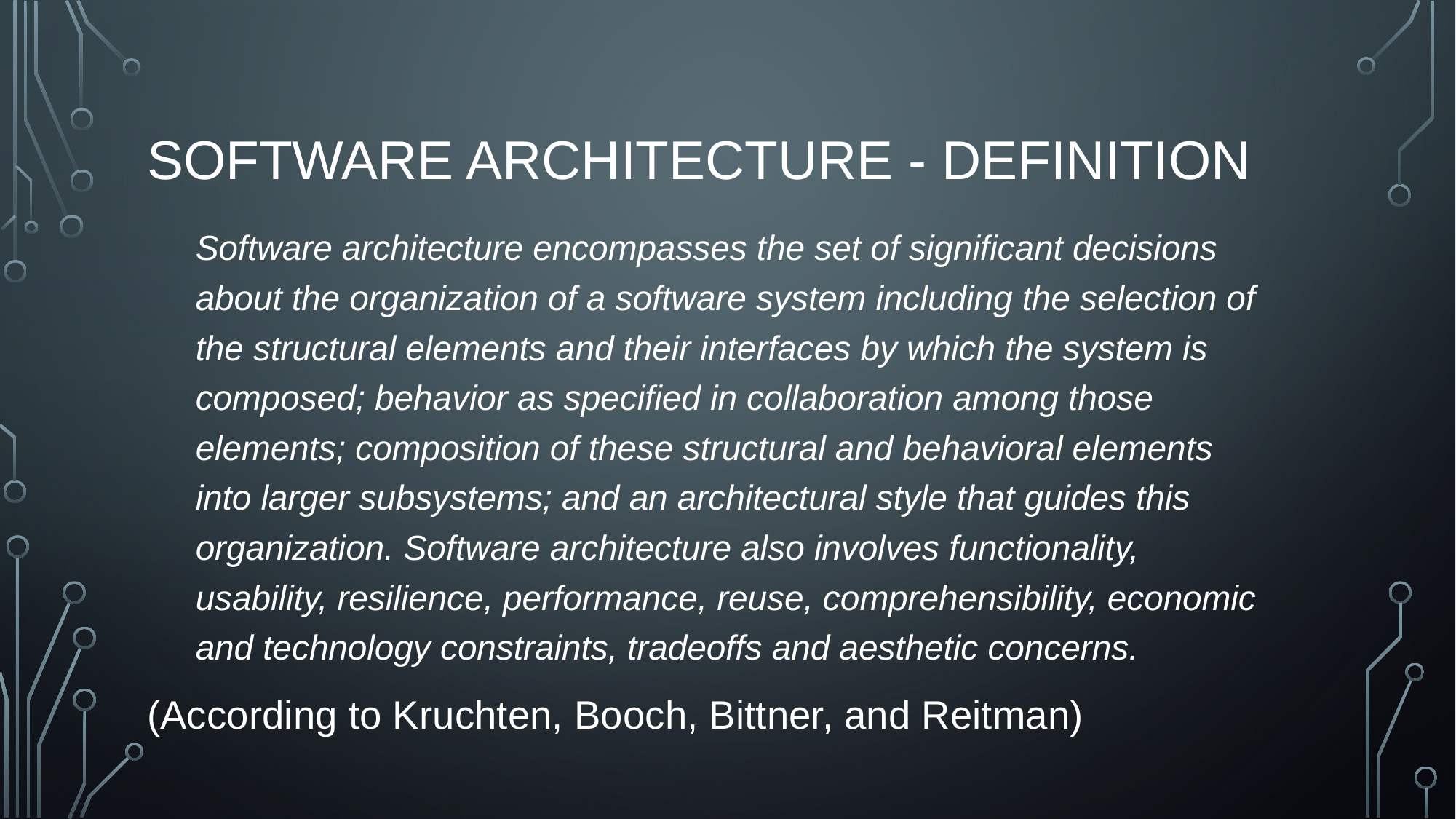

# Software architecture - definition
Software architecture encompasses the set of significant decisions about the organization of a software system including the selection of the structural elements and their interfaces by which the system is composed; behavior as specified in collaboration among those elements; composition of these structural and behavioral elements into larger subsystems; and an architectural style that guides this organization. Software architecture also involves functionality, usability, resilience, performance, reuse, comprehensibility, economic and technology constraints, tradeoffs and aesthetic concerns.
(According to Kruchten, Booch, Bittner, and Reitman)